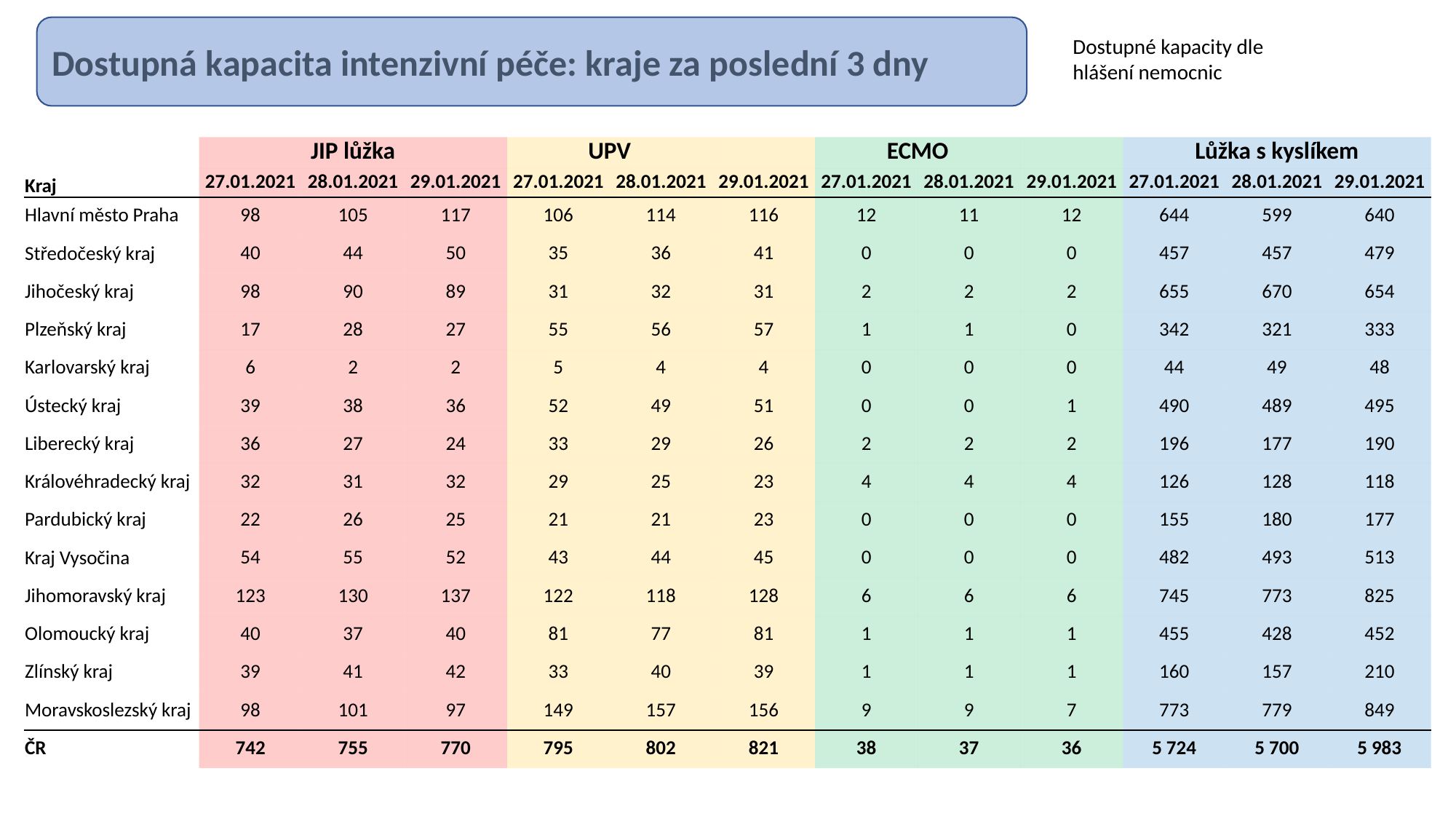

Dostupná kapacita intenzivní péče: kraje za poslední 3 dny
Dostupné kapacity dle hlášení nemocnic
|  | JIP lůžka |  |  | UPV |  |  | ECMO |  |  | Lůžka s kyslíkem |  |  |
| --- | --- | --- | --- | --- | --- | --- | --- | --- | --- | --- | --- | --- |
| Kraj | 27.01.2021 | 28.01.2021 | 29.01.2021 | 27.01.2021 | 28.01.2021 | 29.01.2021 | 27.01.2021 | 28.01.2021 | 29.01.2021 | 27.01.2021 | 28.01.2021 | 29.01.2021 |
| Hlavní město Praha | 98 | 105 | 117 | 106 | 114 | 116 | 12 | 11 | 12 | 644 | 599 | 640 |
| Středočeský kraj | 40 | 44 | 50 | 35 | 36 | 41 | 0 | 0 | 0 | 457 | 457 | 479 |
| Jihočeský kraj | 98 | 90 | 89 | 31 | 32 | 31 | 2 | 2 | 2 | 655 | 670 | 654 |
| Plzeňský kraj | 17 | 28 | 27 | 55 | 56 | 57 | 1 | 1 | 0 | 342 | 321 | 333 |
| Karlovarský kraj | 6 | 2 | 2 | 5 | 4 | 4 | 0 | 0 | 0 | 44 | 49 | 48 |
| Ústecký kraj | 39 | 38 | 36 | 52 | 49 | 51 | 0 | 0 | 1 | 490 | 489 | 495 |
| Liberecký kraj | 36 | 27 | 24 | 33 | 29 | 26 | 2 | 2 | 2 | 196 | 177 | 190 |
| Královéhradecký kraj | 32 | 31 | 32 | 29 | 25 | 23 | 4 | 4 | 4 | 126 | 128 | 118 |
| Pardubický kraj | 22 | 26 | 25 | 21 | 21 | 23 | 0 | 0 | 0 | 155 | 180 | 177 |
| Kraj Vysočina | 54 | 55 | 52 | 43 | 44 | 45 | 0 | 0 | 0 | 482 | 493 | 513 |
| Jihomoravský kraj | 123 | 130 | 137 | 122 | 118 | 128 | 6 | 6 | 6 | 745 | 773 | 825 |
| Olomoucký kraj | 40 | 37 | 40 | 81 | 77 | 81 | 1 | 1 | 1 | 455 | 428 | 452 |
| Zlínský kraj | 39 | 41 | 42 | 33 | 40 | 39 | 1 | 1 | 1 | 160 | 157 | 210 |
| Moravskoslezský kraj | 98 | 101 | 97 | 149 | 157 | 156 | 9 | 9 | 7 | 773 | 779 | 849 |
| ČR | 742 | 755 | 770 | 795 | 802 | 821 | 38 | 37 | 36 | 5 724 | 5 700 | 5 983 |